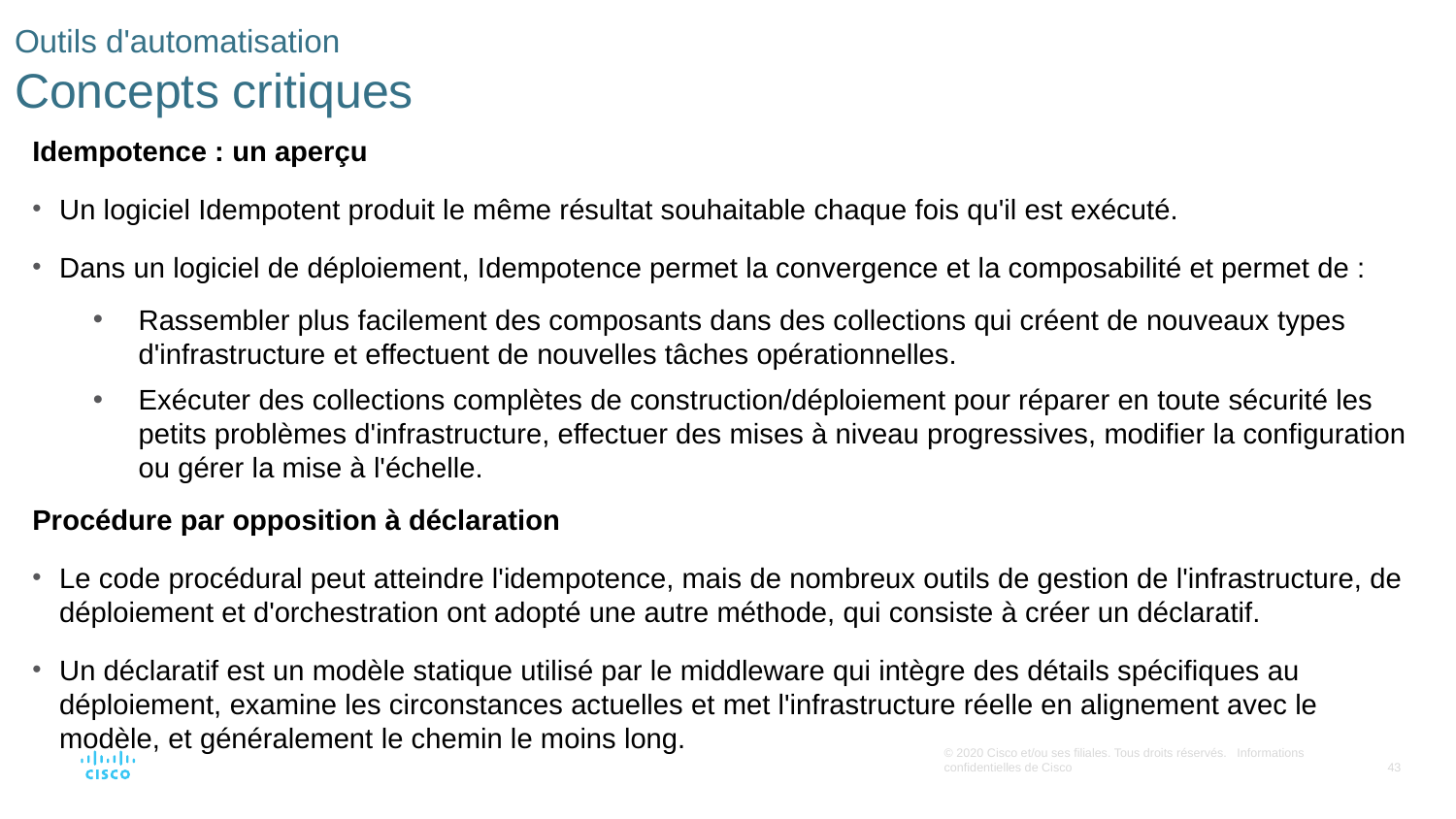

# Outils d'automatisation Concepts critiques
Idempotence : un aperçu
Un logiciel Idempotent produit le même résultat souhaitable chaque fois qu'il est exécuté.
Dans un logiciel de déploiement, Idempotence permet la convergence et la composabilité et permet de :
Rassembler plus facilement des composants dans des collections qui créent de nouveaux types d'infrastructure et effectuent de nouvelles tâches opérationnelles.
Exécuter des collections complètes de construction/déploiement pour réparer en toute sécurité les petits problèmes d'infrastructure, effectuer des mises à niveau progressives, modifier la configuration ou gérer la mise à l'échelle.
Procédure par opposition à déclaration
Le code procédural peut atteindre l'idempotence, mais de nombreux outils de gestion de l'infrastructure, de déploiement et d'orchestration ont adopté une autre méthode, qui consiste à créer un déclaratif.
Un déclaratif est un modèle statique utilisé par le middleware qui intègre des détails spécifiques au déploiement, examine les circonstances actuelles et met l'infrastructure réelle en alignement avec le modèle, et généralement le chemin le moins long.